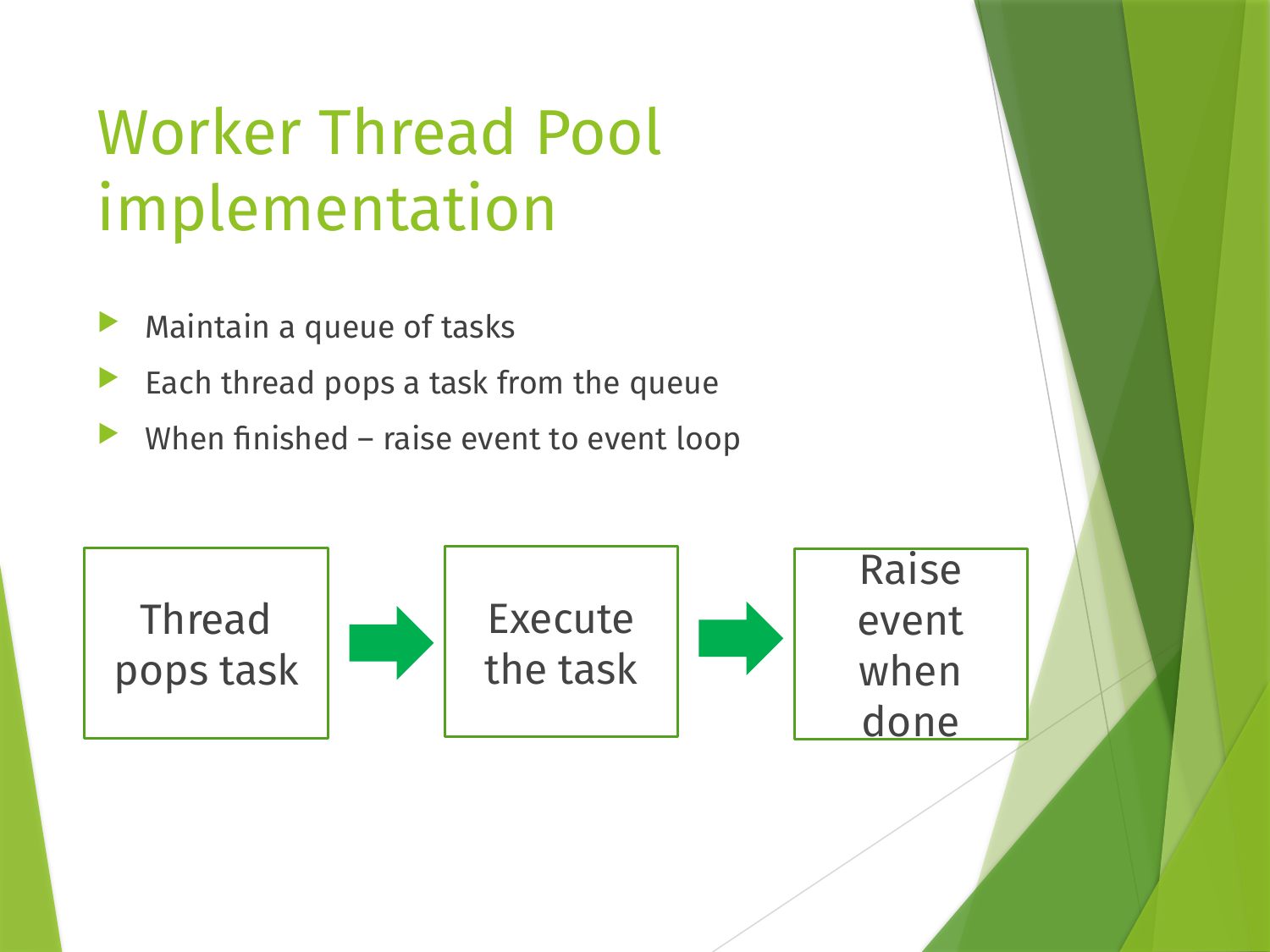

# Worker Thread Pool implementation
Maintain a queue of tasks
Each thread pops a task from the queue
When finished – raise event to event loop
Execute the task
Thread pops task
Raise event when done